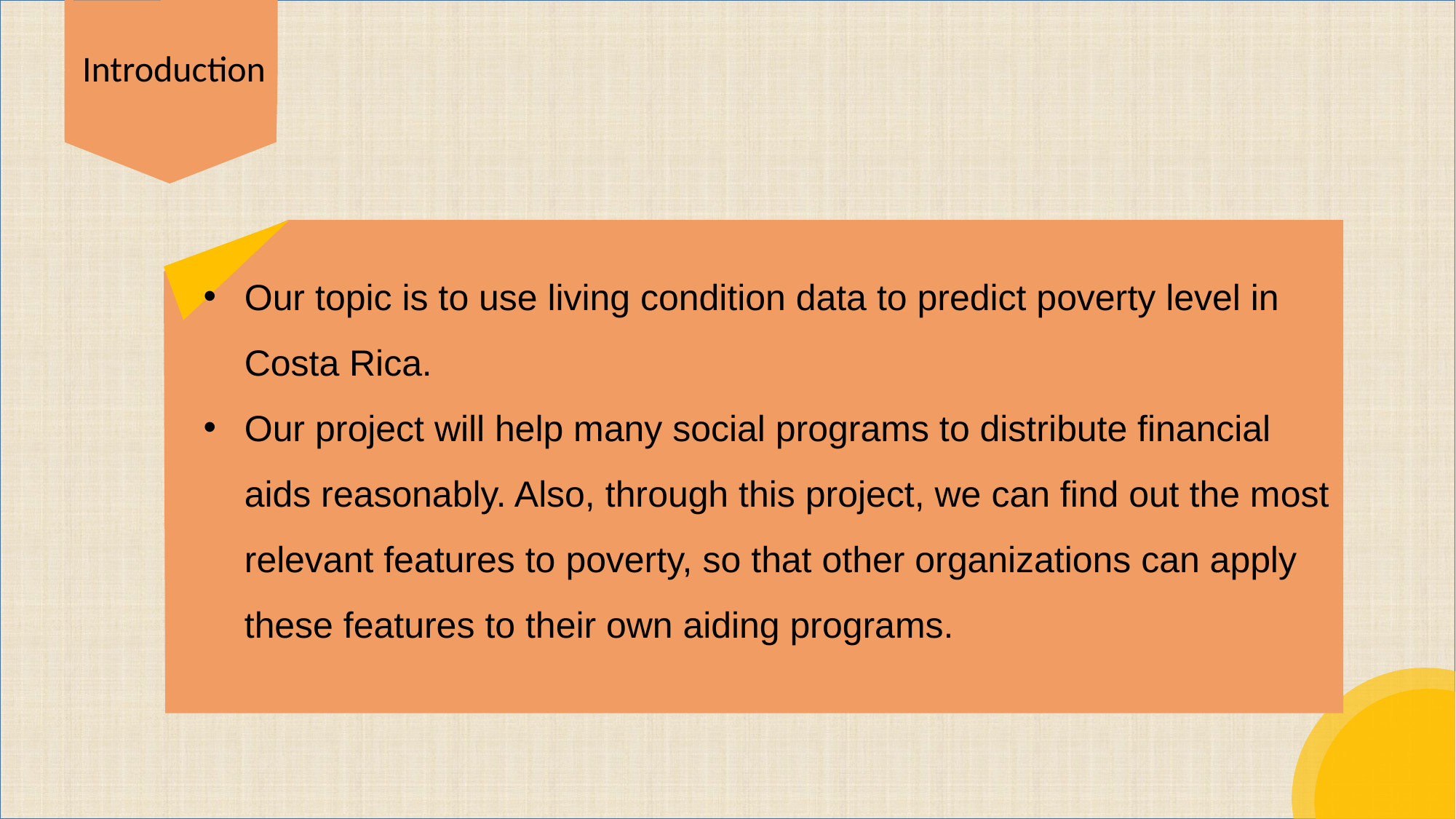

Introduction

Our topic is to use living condition data to predict poverty level in Costa Rica.
Our project will help many social programs to distribute financial aids reasonably. Also, through this project, we can find out the most relevant features to poverty, so that other organizations can apply these features to their own aiding programs.